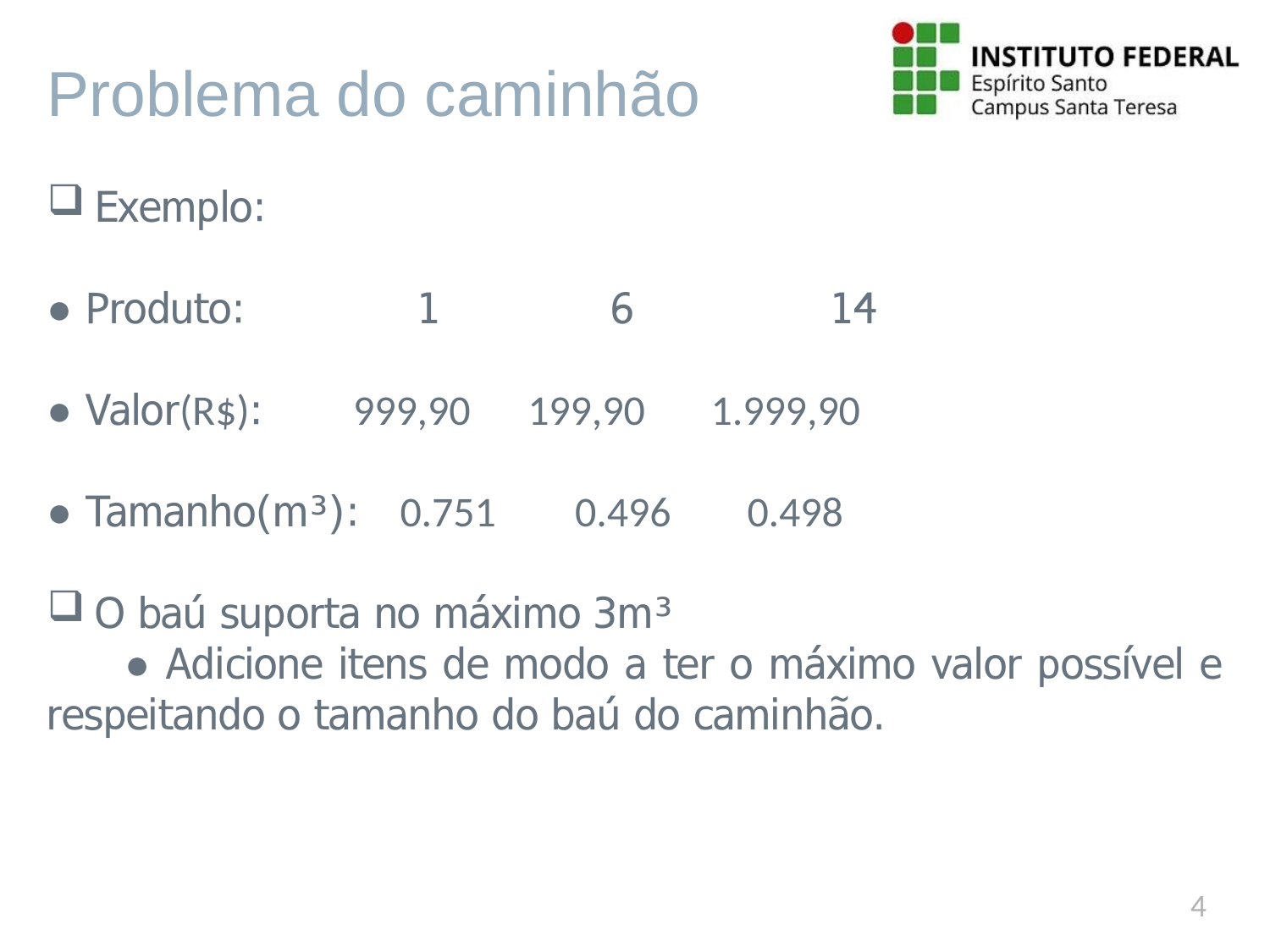

# Problema do caminhão
Exemplo:

● Produto:             1             6               14

● Valor(R$):       999,90      199,90     1.999,90

● Tamanho(m³):   0.751      0.496        0.498

O baú suporta no máximo 3m³
     ● Adicione itens de modo a ter o máximo valor possível e respeitando o tamanho do baú do caminhão.

4